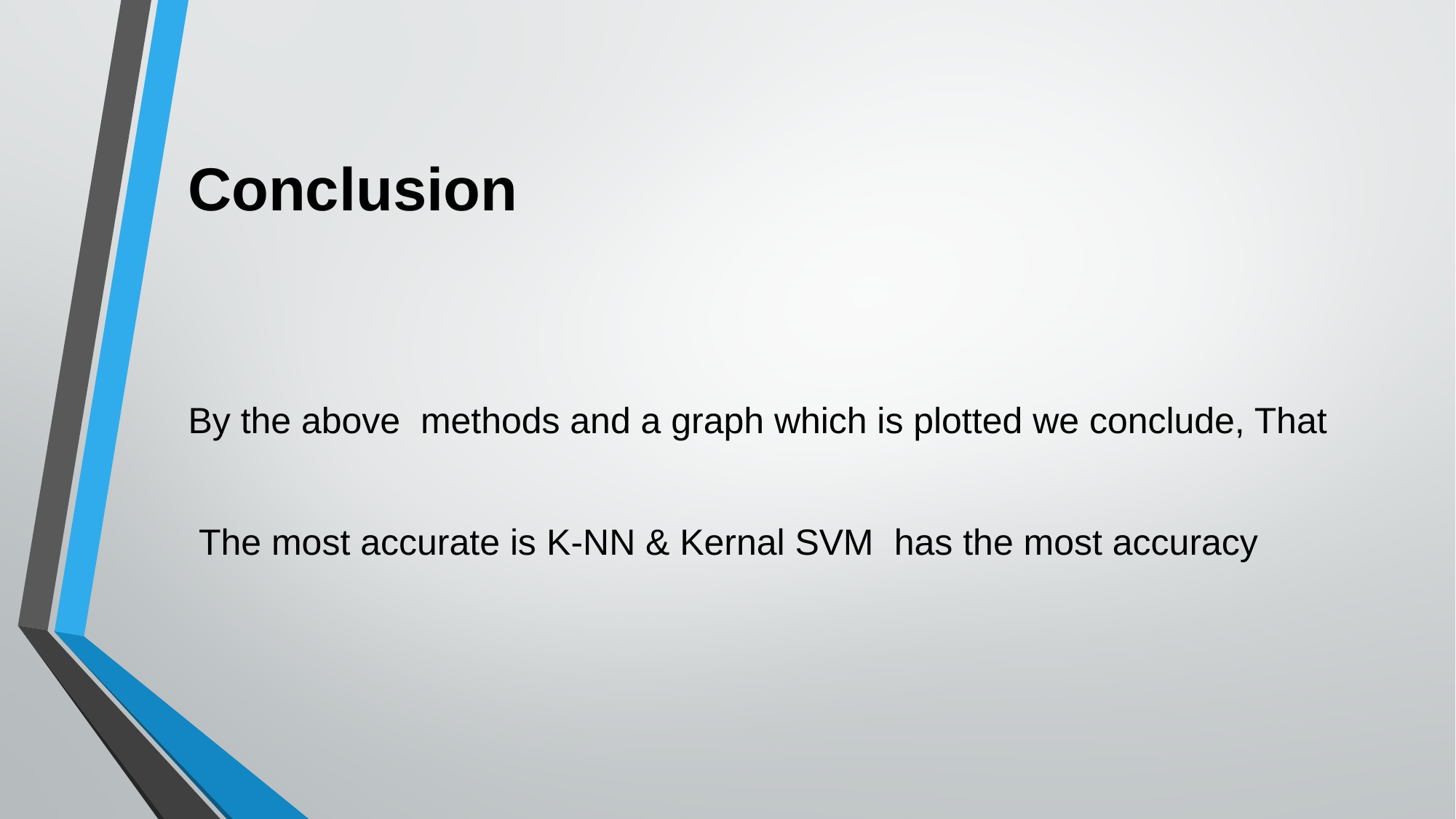

# Conclusion
By the above  methods and a graph which is plotted we conclude, That

The most accurate is K-NN & Kernal SVM  has the most accuracy